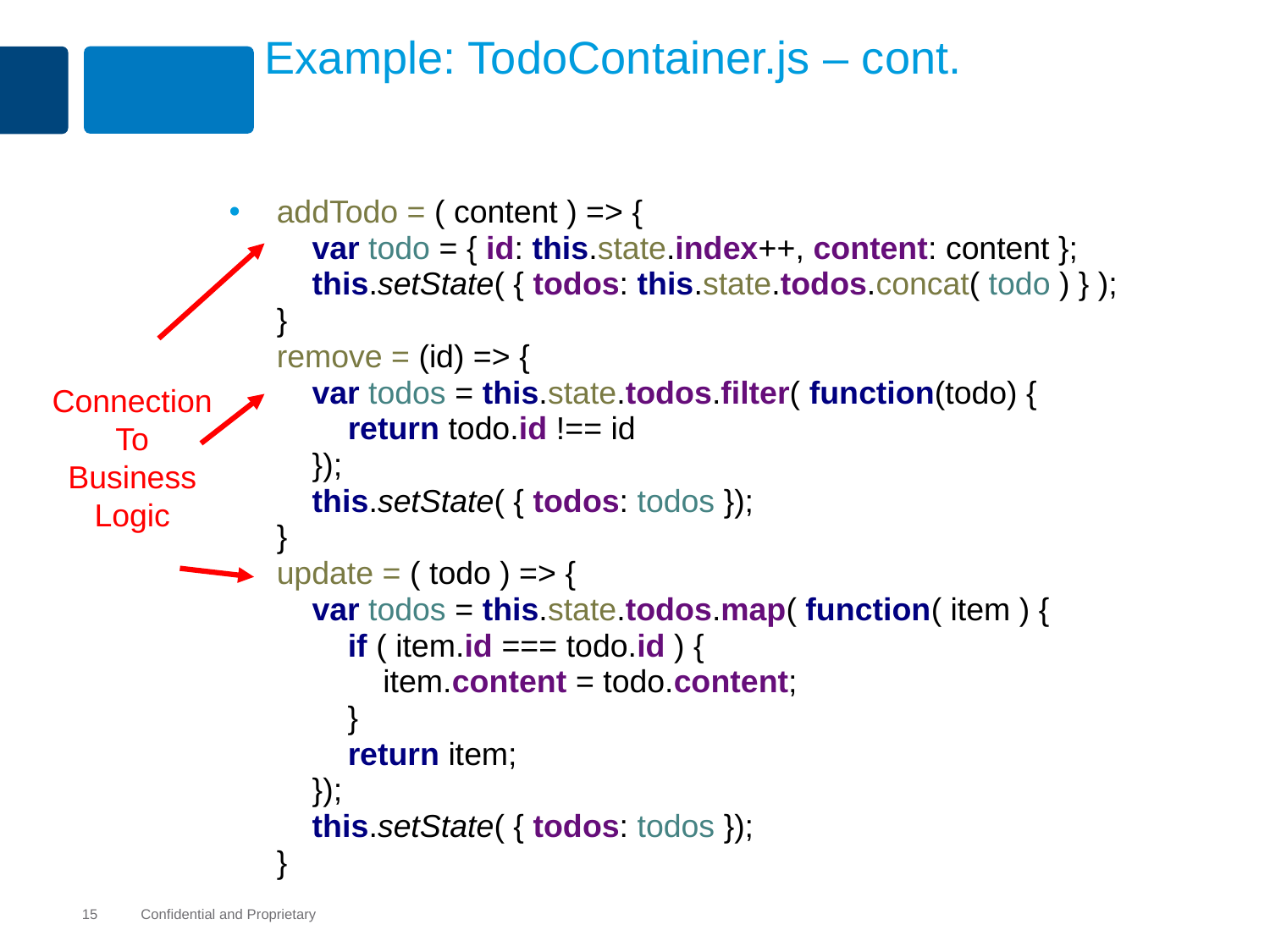

# Example: TodoContainer.js – cont.
addTodo = ( content ) => {
    var todo = { id: this.state.index++, content: content };
    this.setState( { todos: this.state.todos.concat( todo ) } );
}
remove = (id) => {
    var todos = this.state.todos.filter( function(todo) {
        return todo.id !== id
    });
    this.setState( { todos: todos });
}
update = ( todo ) => {
    var todos = this.state.todos.map( function( item ) {
        if ( item.id === todo.id ) {
            item.content = todo.content;
        }
        return item;
    });
    this.setState( { todos: todos });
}
Connection
To
Business
Logic